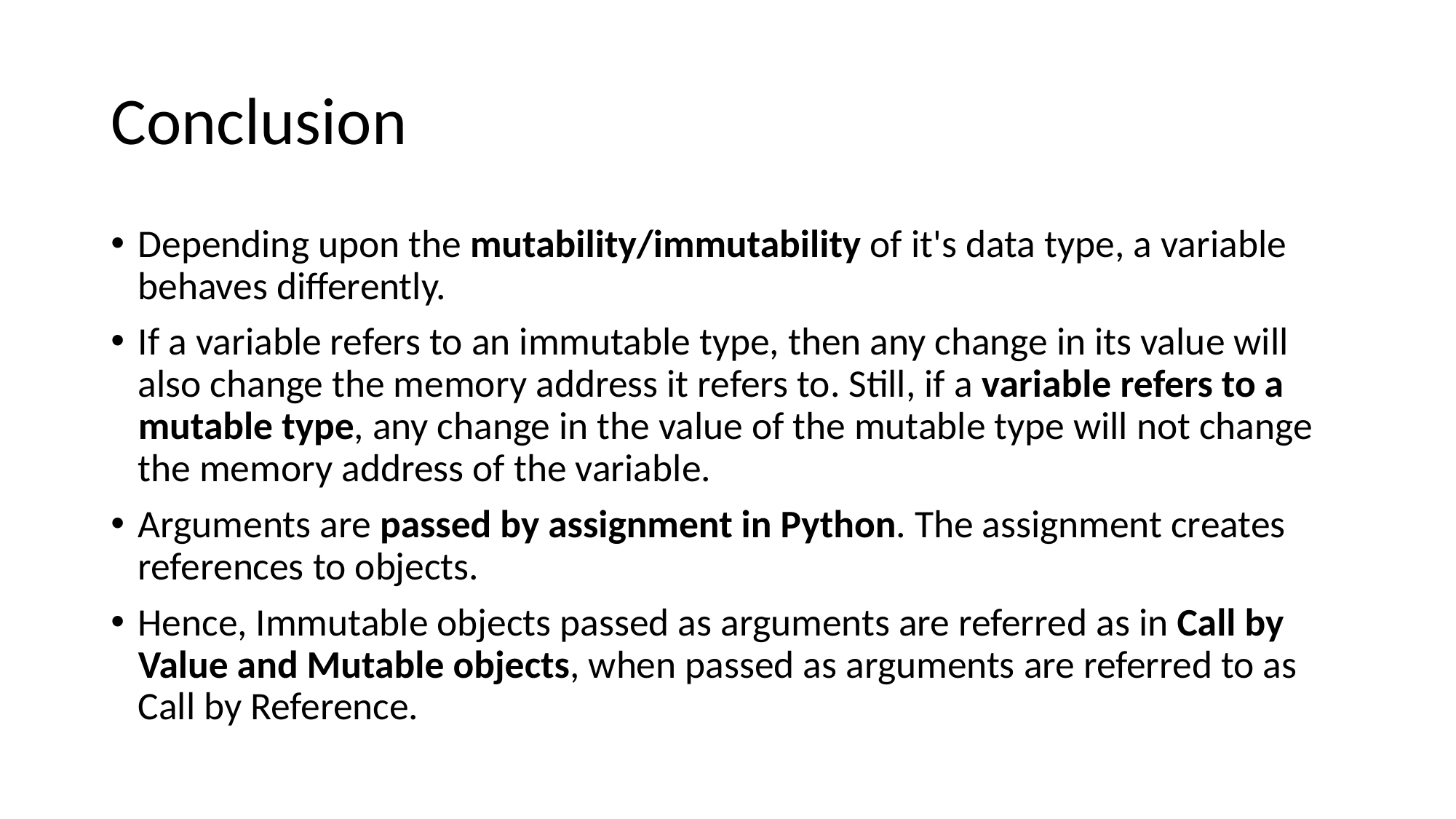

# Conclusion
Depending upon the mutability/immutability of it's data type, a variable behaves differently.
If a variable refers to an immutable type, then any change in its value will also change the memory address it refers to. Still, if a variable refers to a mutable type, any change in the value of the mutable type will not change the memory address of the variable.
Arguments are passed by assignment in Python. The assignment creates references to objects.
Hence, Immutable objects passed as arguments are referred as in Call by Value and Mutable objects, when passed as arguments are referred to as Call by Reference.